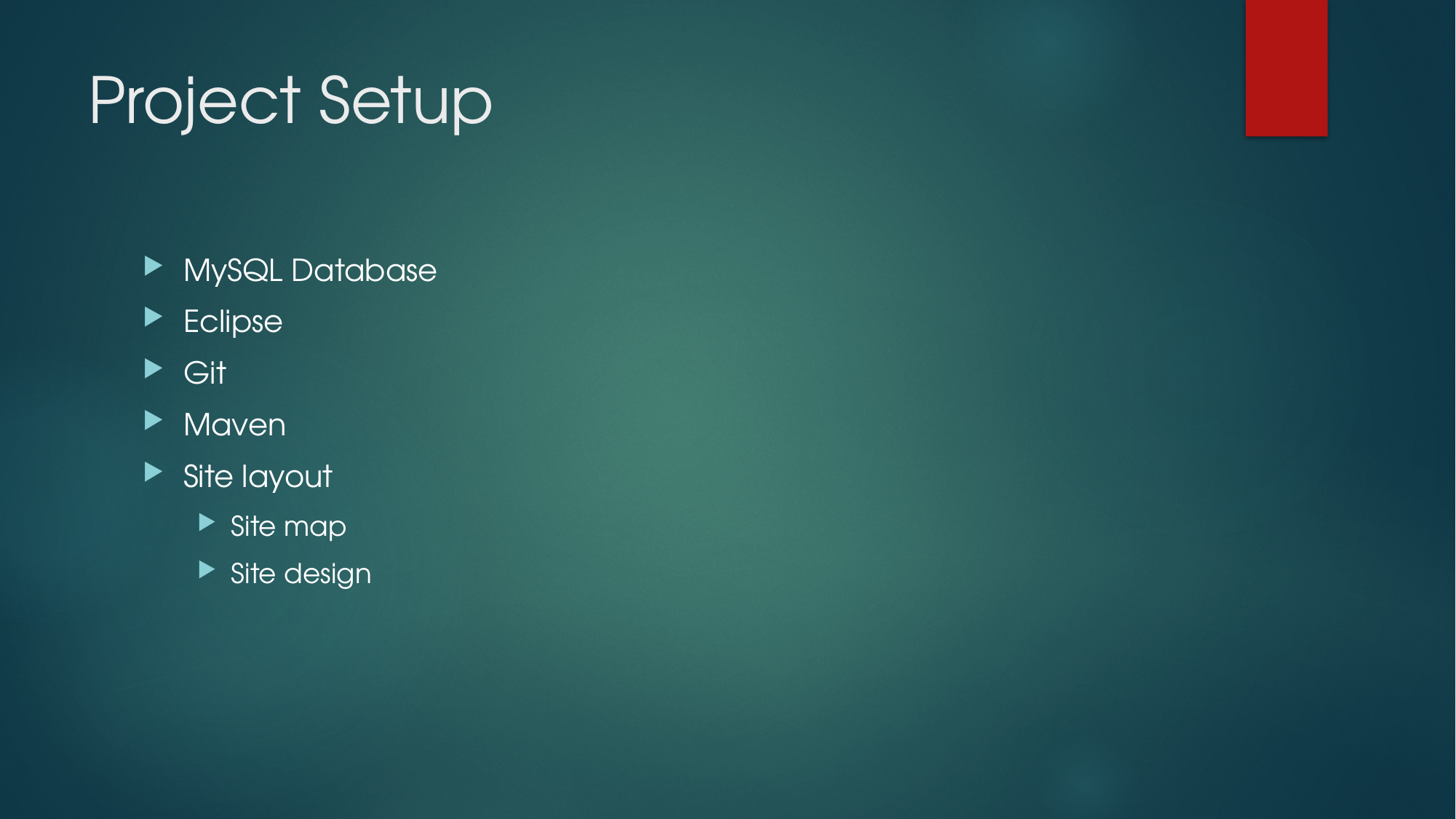

# Project Setup
MySQL Database
Eclipse
Git
Maven
Site layout
Site map
Site design